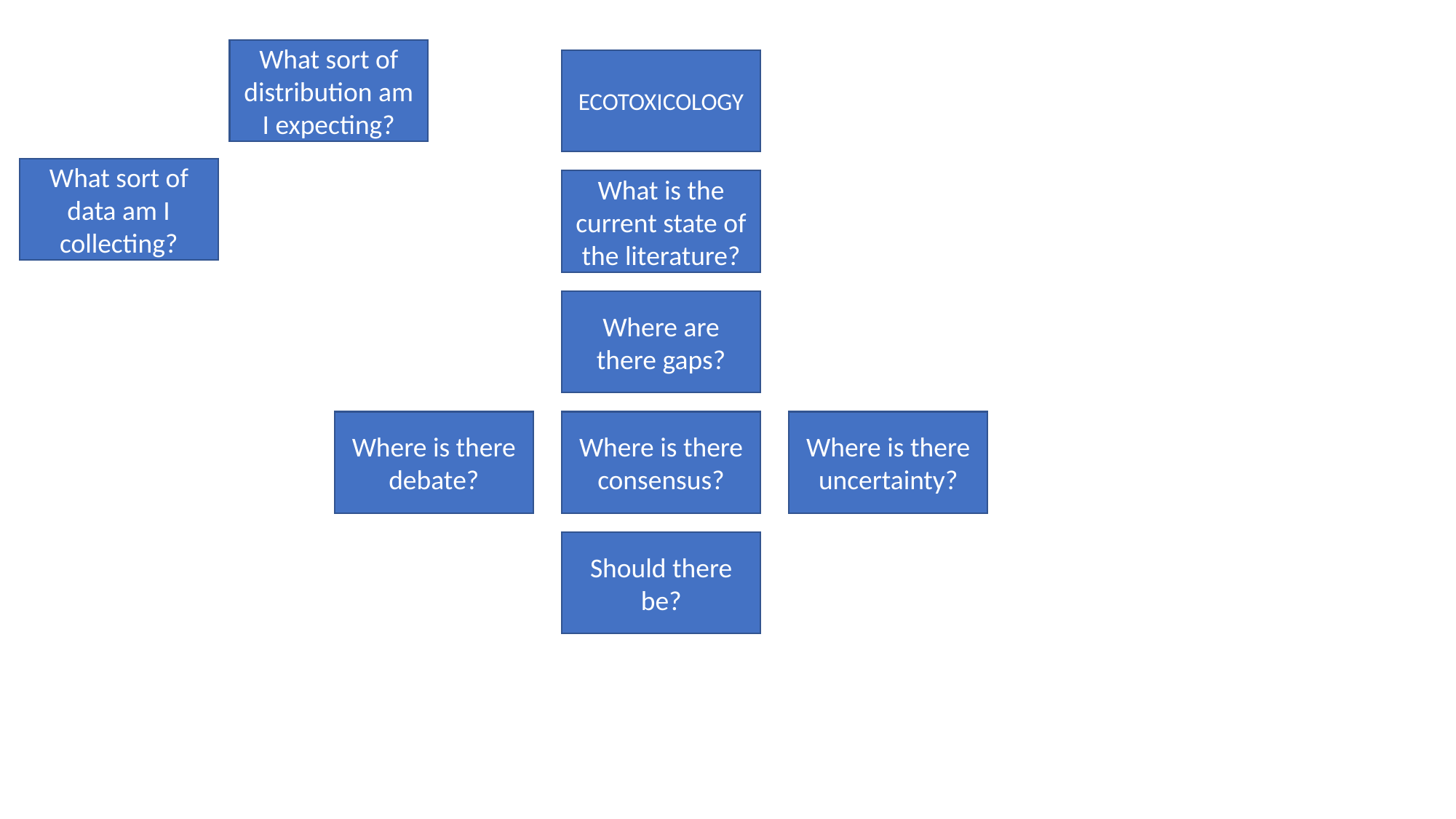

What sort of distribution am I expecting?
ECOTOXICOLOGY
What sort of data am I collecting?
What is the current state of the literature?
Where are there gaps?
Where is there debate?
Where is there consensus?
Where is there uncertainty?
Should there be?